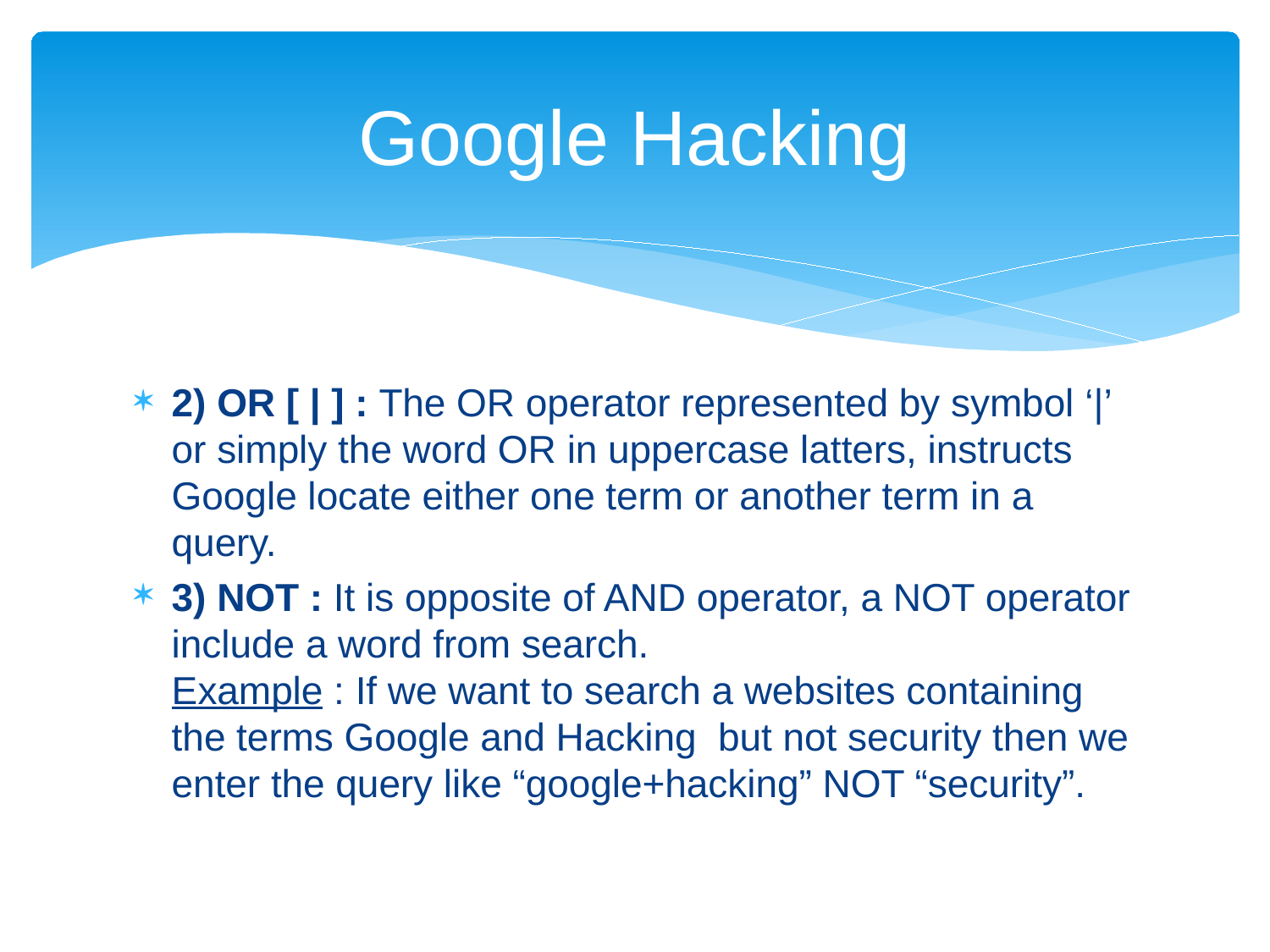

# Google Hacking
2) OR [ | ] : The OR operator represented by symbol ‘|’ or simply the word OR in uppercase latters, instructs Google locate either one term or another term in a query.
3) NOT : It is opposite of AND operator, a NOT operator include a word from search.
Example : If we want to search a websites containing the terms Google and Hacking  but not security then we enter the query like “google+hacking” NOT “security”.